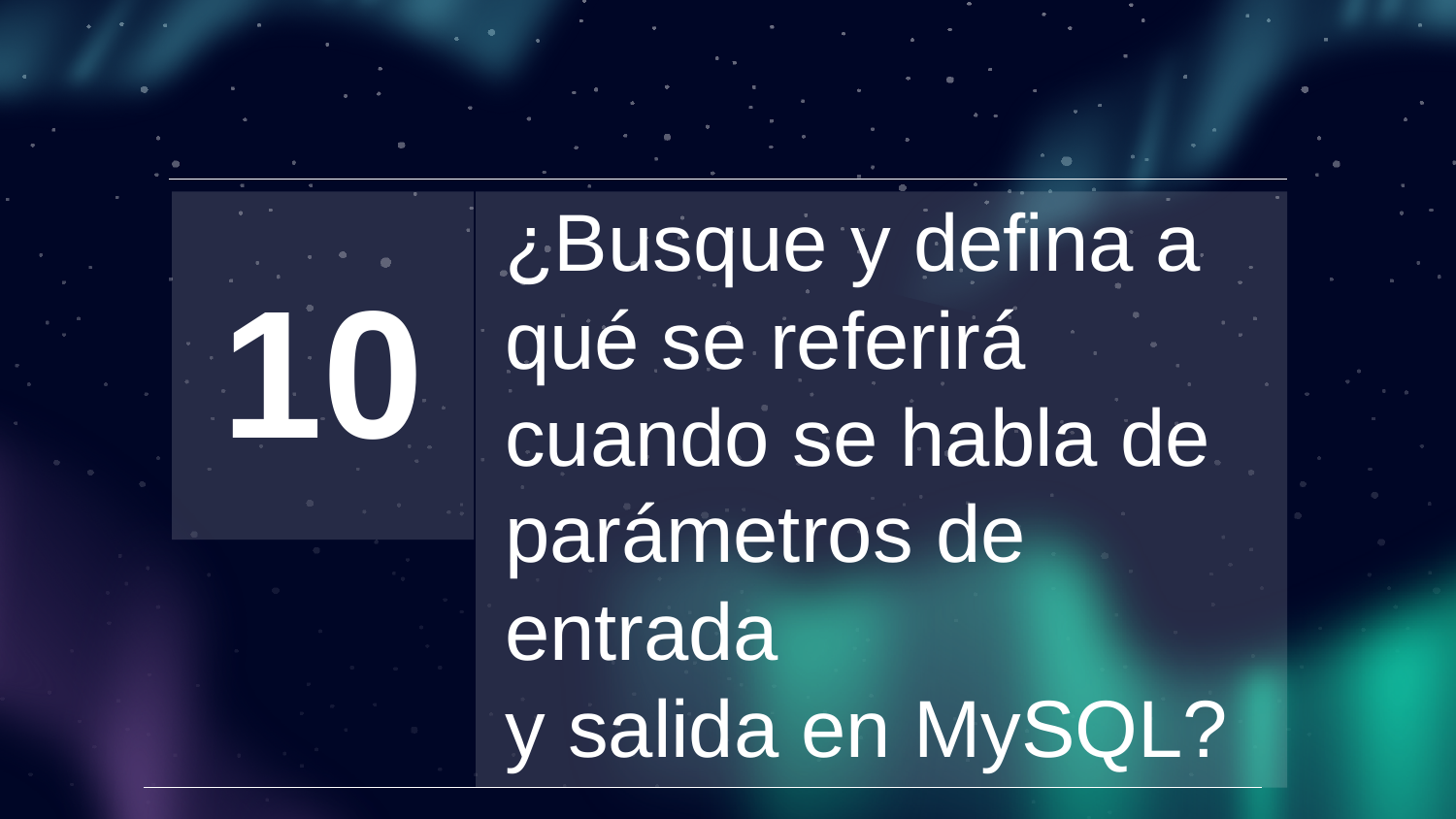

10
# ¿Busque y defina a qué se referirá cuando se habla de parámetros de entrada y salida en MySQL?